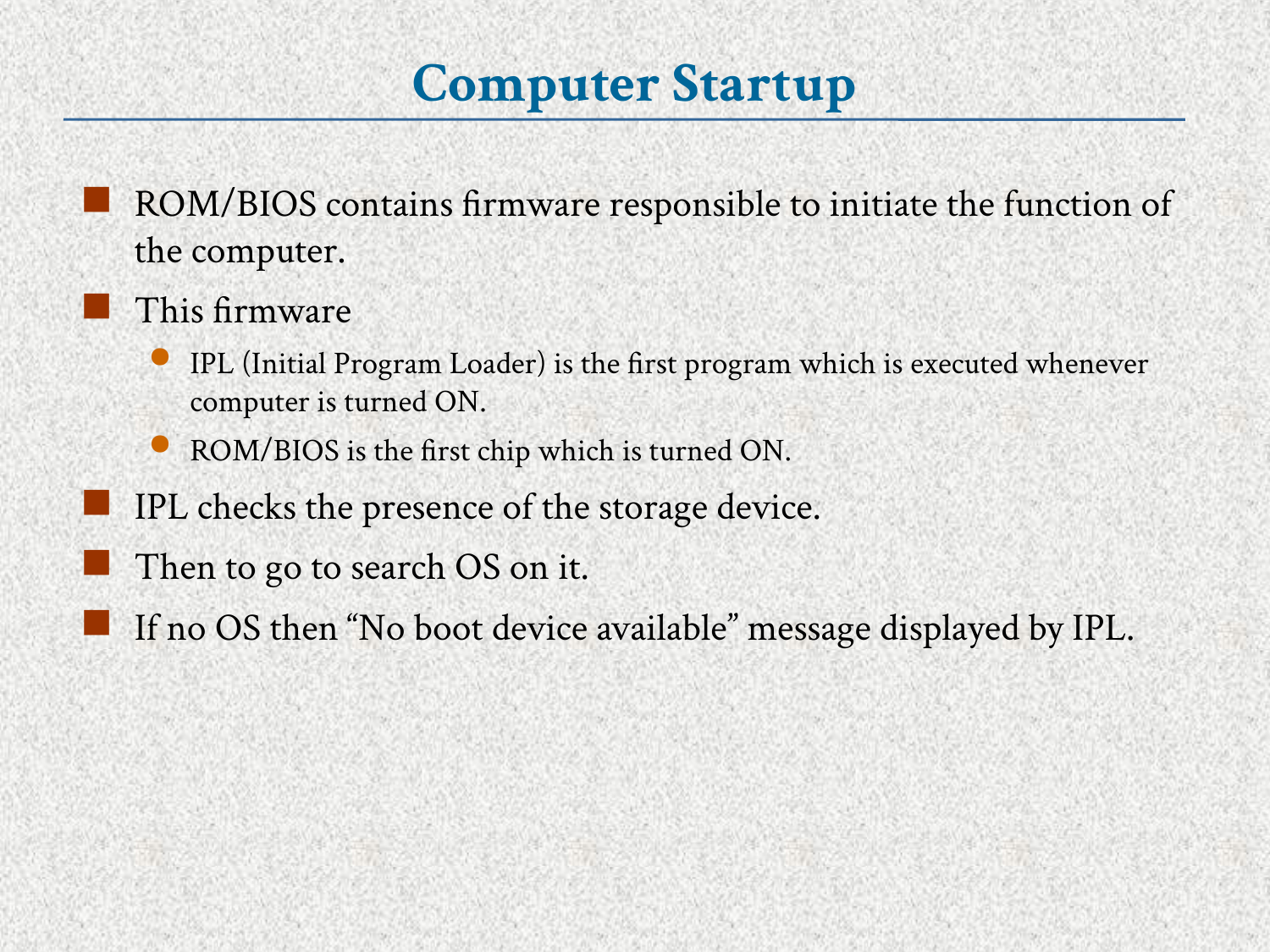

# Computer Startup
ROM/BIOS contains firmware responsible to initiate the function of the computer.
This firmware
IPL (Initial Program Loader) is the first program which is executed whenever computer is turned ON.
ROM/BIOS is the first chip which is turned ON.
IPL checks the presence of the storage device.
Then to go to search OS on it.
If no OS then “No boot device available” message displayed by IPL.